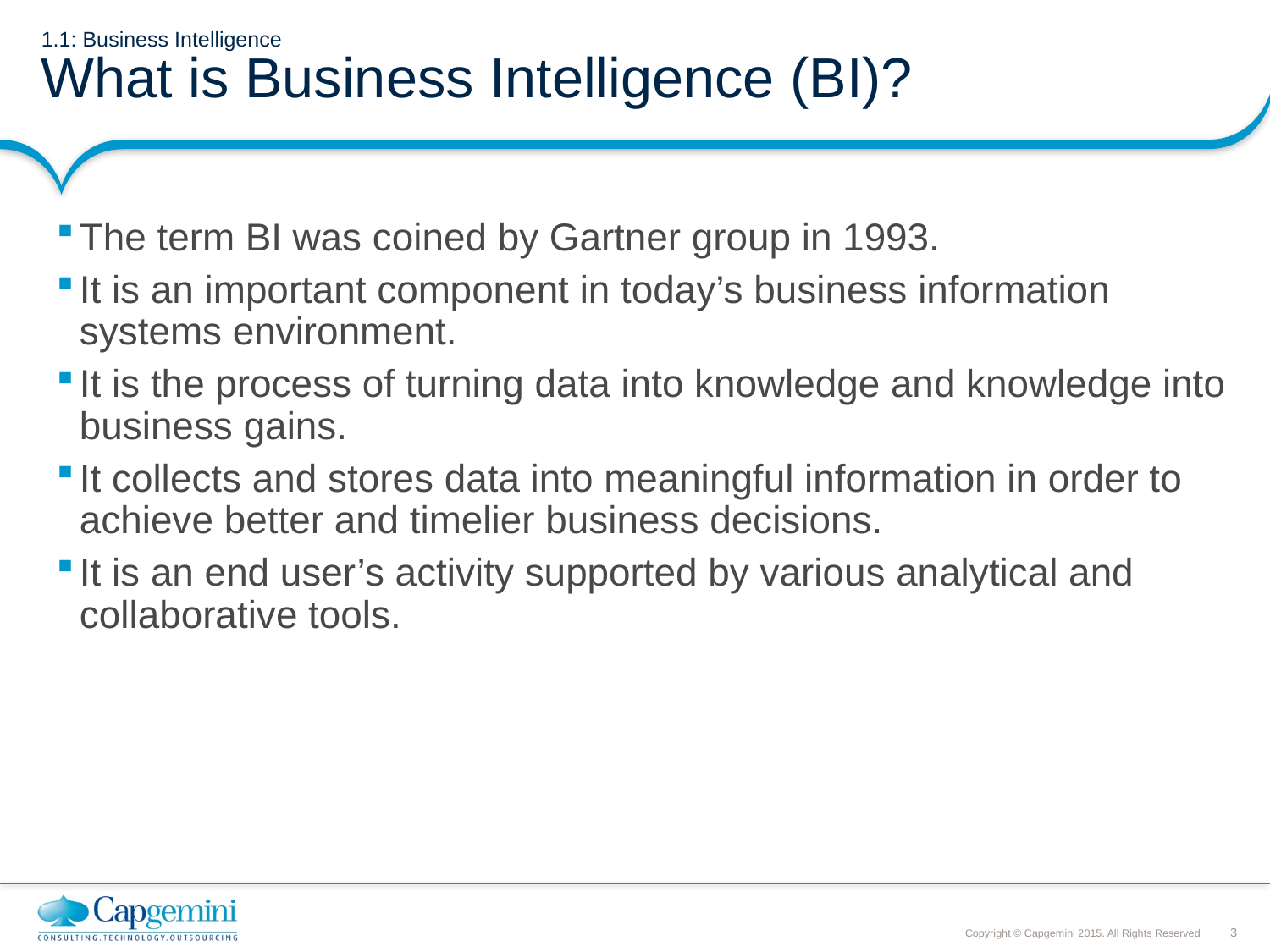

# 1.1: Business Intelligence What is Business Intelligence (BI)?
The term BI was coined by Gartner group in 1993.
It is an important component in today’s business information systems environment.
It is the process of turning data into knowledge and knowledge into business gains.
It collects and stores data into meaningful information in order to achieve better and timelier business decisions.
It is an end user’s activity supported by various analytical and collaborative tools.